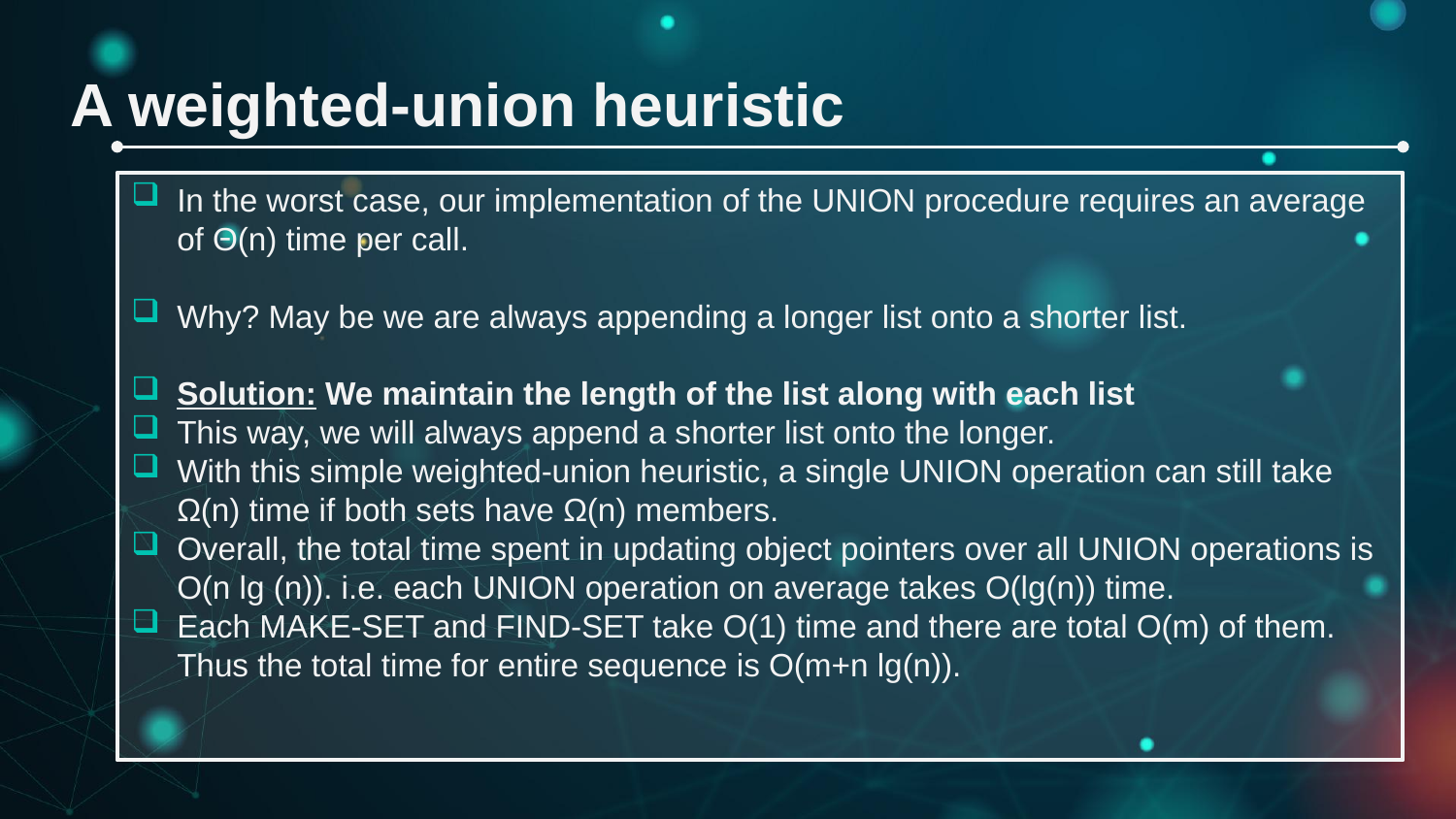

A weighted-union heuristic
In the worst case, our implementation of the UNION procedure requires an average of Θ(n) time per call.

Why? May be we are always appending a longer list onto a shorter list.

Solution: We maintain the length of the list along with each list
This way, we will always append a shorter list onto the longer.
With this simple weighted-union heuristic, a single UNION operation can still take Ω(n) time if both sets have Ω(n) members.
Overall, the total time spent in updating object pointers over all UNION operations is O(n lg (n)). i.e. each UNION operation on average takes O(lg(n)) time.
Each MAKE-SET and FIND-SET take O(1) time and there are total O(m) of them. Thus the total time for entire sequence is O(m+n lg(n)).